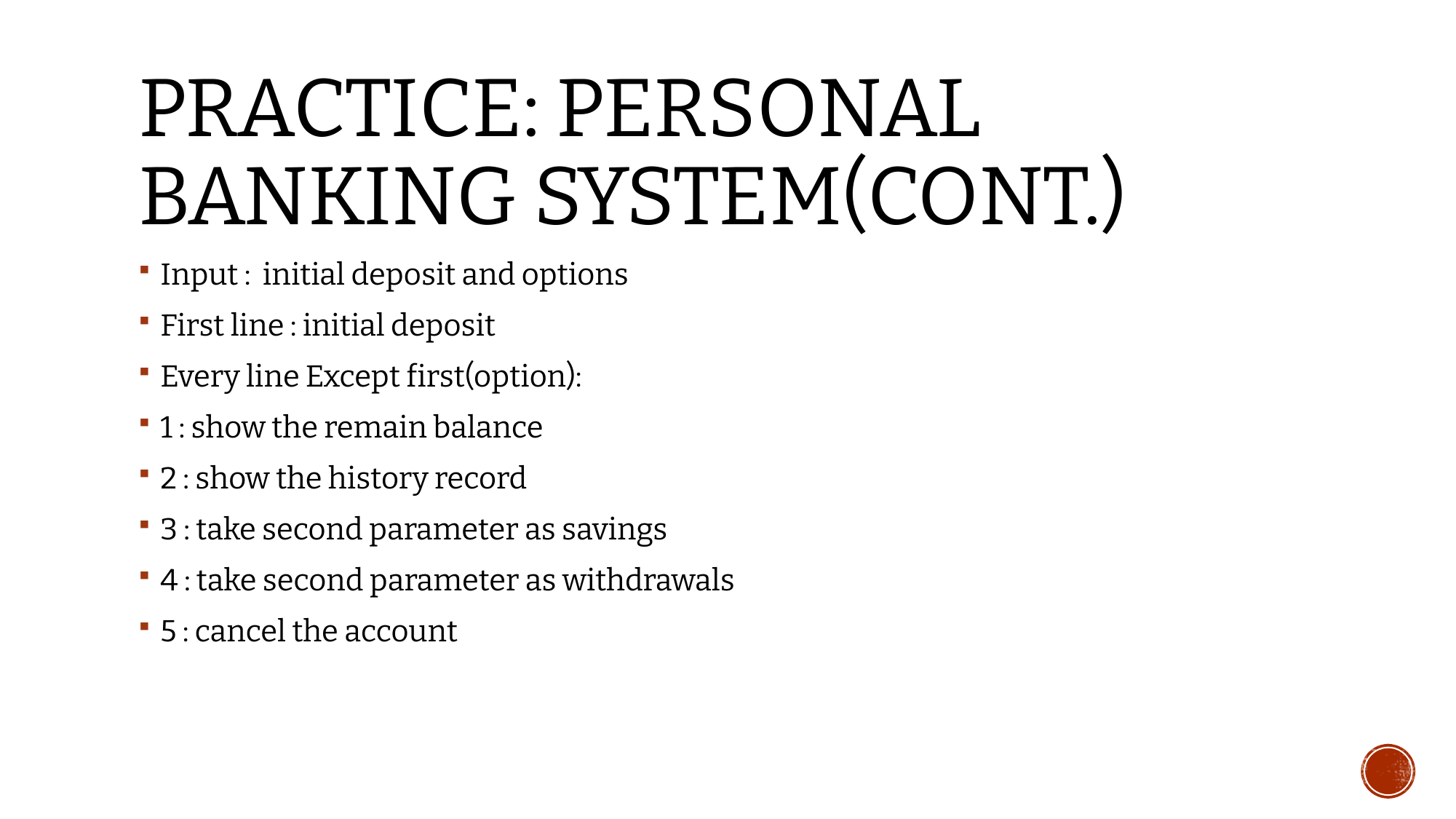

# Practice: Personal Banking System(Cont.)
Input :  initial deposit and options
First line : initial deposit
Every line Except first(option):
1 : show the remain balance
2 : show the history record
3 : take second parameter as savings
4 : take second parameter as withdrawals
5 : cancel the account